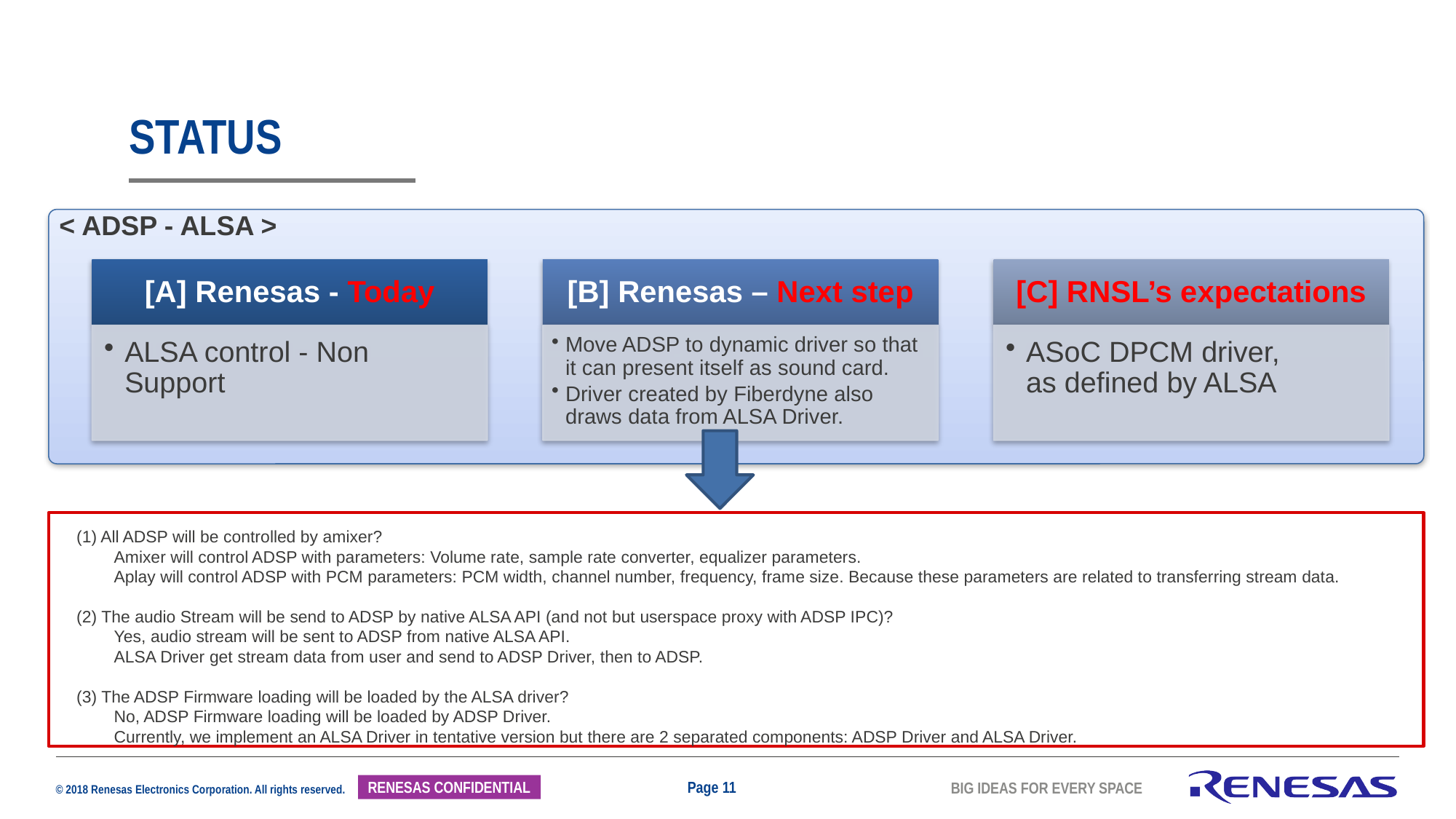

# Status
< ADSP - ALSA >

[A] Renesas - Today
ALSA control - Non Support
[B] Renesas – Next step
Move ADSP to dynamic driver so that it can present itself as sound card.
Driver created by Fiberdyne also draws data from ALSA Driver.
[C] RNSL’s expectations
ASoC DPCM driver,
as defined by ALSA

(1) All ADSP will be controlled by amixer?
　　Amixer will control ADSP with parameters: Volume rate, sample rate converter, equalizer parameters.
　　Aplay will control ADSP with PCM parameters: PCM width, channel number, frequency, frame size. Because these parameters are related to transferring stream data.

(2) The audio Stream will be send to ADSP by native ALSA API (and not but userspace proxy with ADSP IPC)?
　　Yes, audio stream will be sent to ADSP from native ALSA API.
　　ALSA Driver get stream data from user and send to ADSP Driver, then to ADSP.

(3) The ADSP Firmware loading will be loaded by the ALSA driver?
　　No, ADSP Firmware loading will be loaded by ADSP Driver.
　　Currently, we implement an ALSA Driver in tentative version but there are 2 separated components: ADSP Driver and ALSA Driver.
Page 11